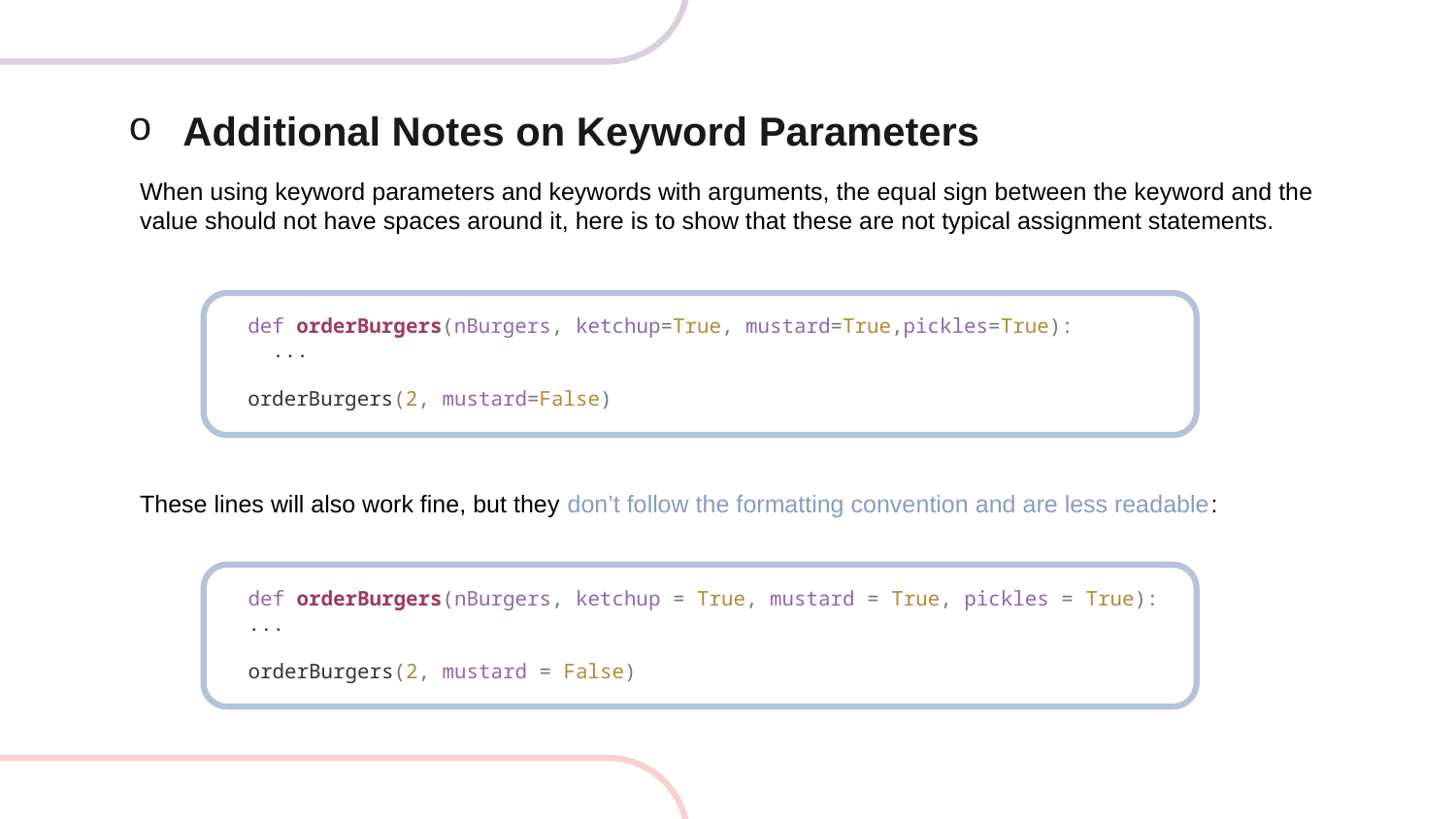

# Additional Notes on Keyword Parameters
When using keyword parameters and keywords with arguments, the equal sign between the keyword and the value should not have spaces around it, here is to show that these are not typical assignment statements.

def orderBurgers(nBurgers, ketchup=True, mustard=True,pickles=True):
  ...
orderBurgers(2, mustard=False)
These lines will also work fine, but they don’t follow the formatting convention and are less readable:

def orderBurgers(nBurgers, ketchup = True, mustard = True, pickles = True):
...
orderBurgers(2, mustard = False)